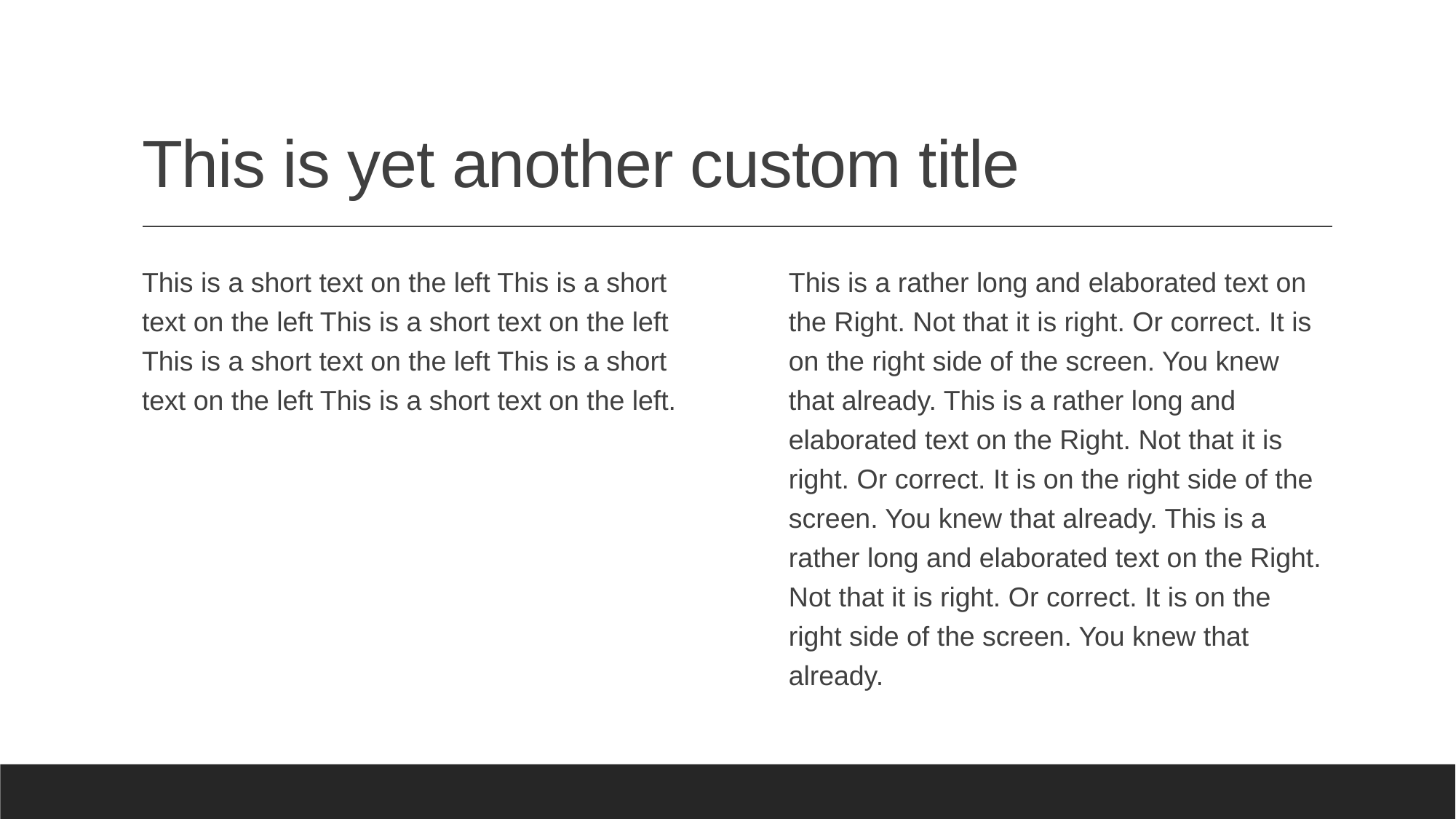

# This is yet another custom title
This is a short text on the left This is a short text on the left This is a short text on the left This is a short text on the left This is a short text on the left This is a short text on the left.

This is a rather long and elaborated text on the Right. Not that it is right. Or correct. It is on the right side of the screen. You knew that already. This is a rather long and elaborated text on the Right. Not that it is right. Or correct. It is on the right side of the screen. You knew that already. This is a rather long and elaborated text on the Right. Not that it is right. Or correct. It is on the right side of the screen. You knew that already.